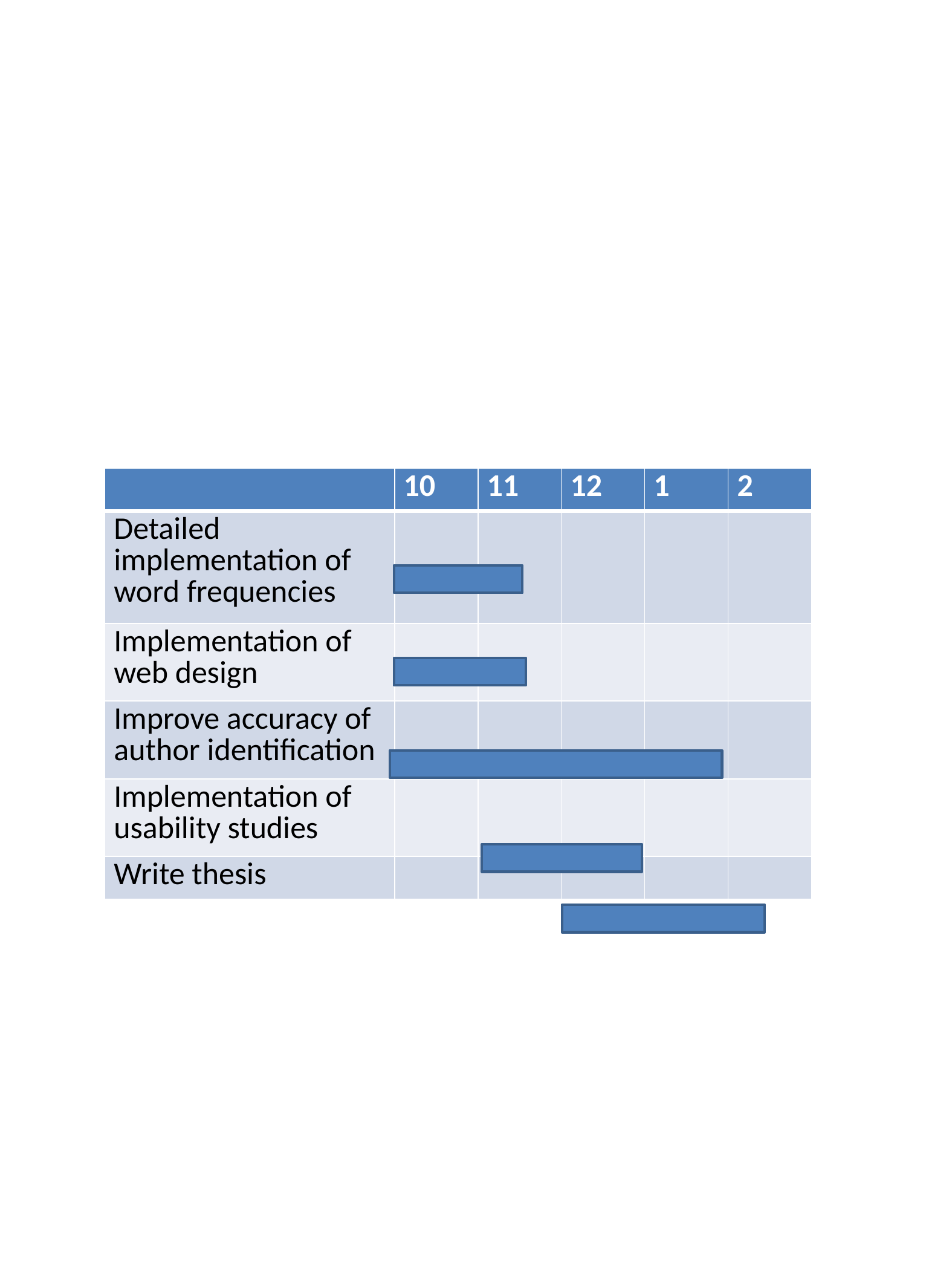

|  | 10 | 11 | 12 | 1 | 2 |
| --- | --- | --- | --- | --- | --- |
| Detailed implementation of word frequencies |  |  |  |  |  |
| Implementation of web design |  |  |  |  |  |
| Improve accuracy of author identification |  |  |  |  |  |
| Implementation of usability studies |  |  |  |  |  |
| Write thesis |  |  |  |  |  |